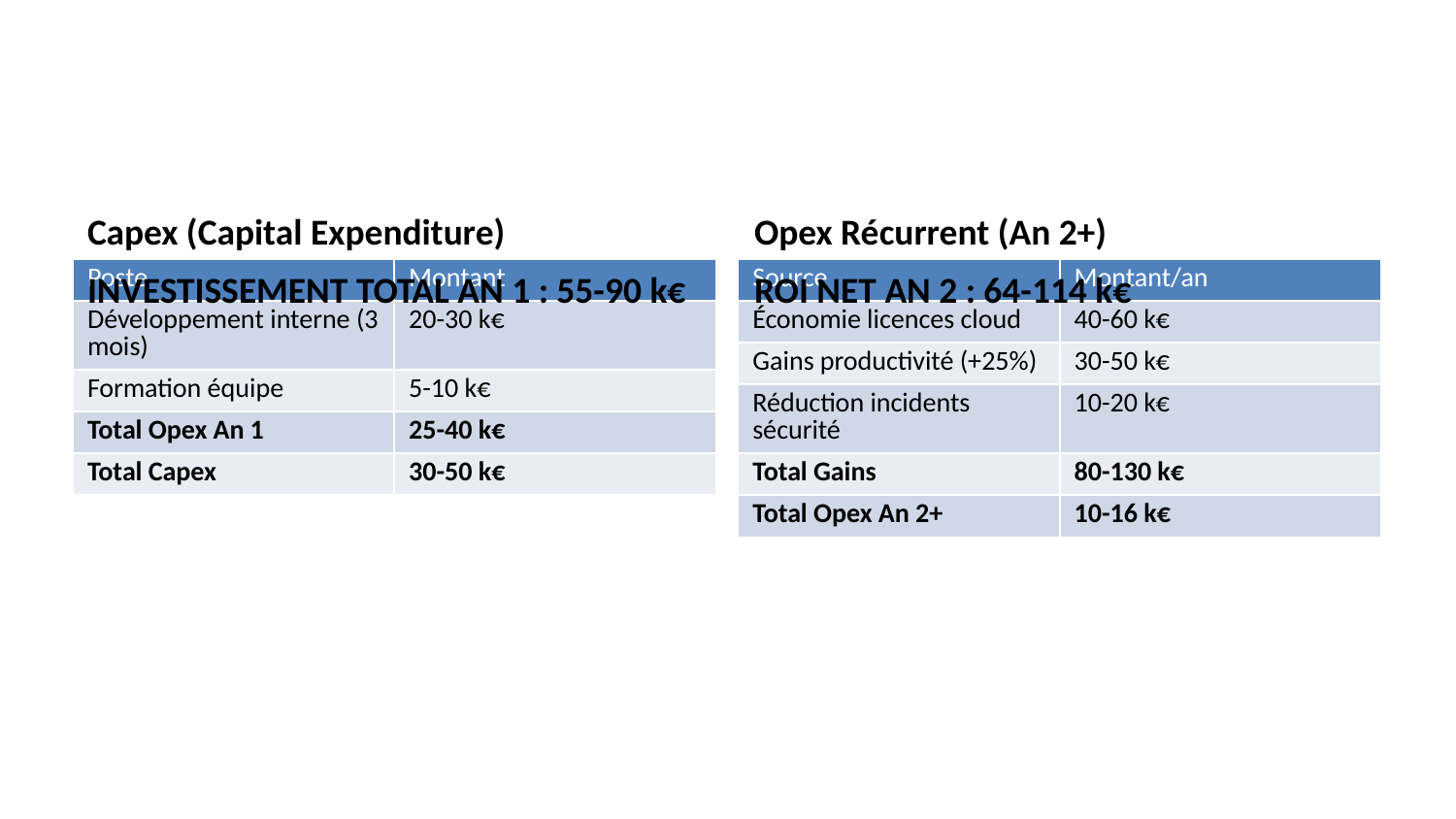

Capex (Capital Expenditure)
Opex Récurrent (An 2+)
| Poste | Montant |
| --- | --- |
| Serveur GPU (RTX 3090/4090) | 25-40 k€ |
| Infrastructure réseau | 5-10 k€ |
| Licences logicielles | 0 k€ (FOSS) |
| Total Capex | 30-50 k€ |
| Poste | Montant |
| --- | --- |
| Développement interne (3 mois) | 20-30 k€ |
| Formation équipe | 5-10 k€ |
| Total Opex An 1 | 25-40 k€ |
| Poste | Montant/an |
| --- | --- |
| Électricité (~3 kW × 24/7) | 4-6 k€ |
| Maintenance HW (5%) | 2-3 k€ |
| Hébergement/salle serveur | 2-4 k€ |
| Formation continue | 2-3 k€ |
| Total Opex An 2+ | 10-16 k€ |
| Source | Montant/an |
| --- | --- |
| Économie licences cloud | 40-60 k€ |
| Gains productivité (+25%) | 30-50 k€ |
| Réduction incidents sécurité | 10-20 k€ |
| Total Gains | 80-130 k€ |
Opex An 1 (Développement)
INVESTISSEMENT TOTAL AN 1 : 55-90 k€
Gains Annuels Nets
ROI NET AN 2 : 64-114 k€